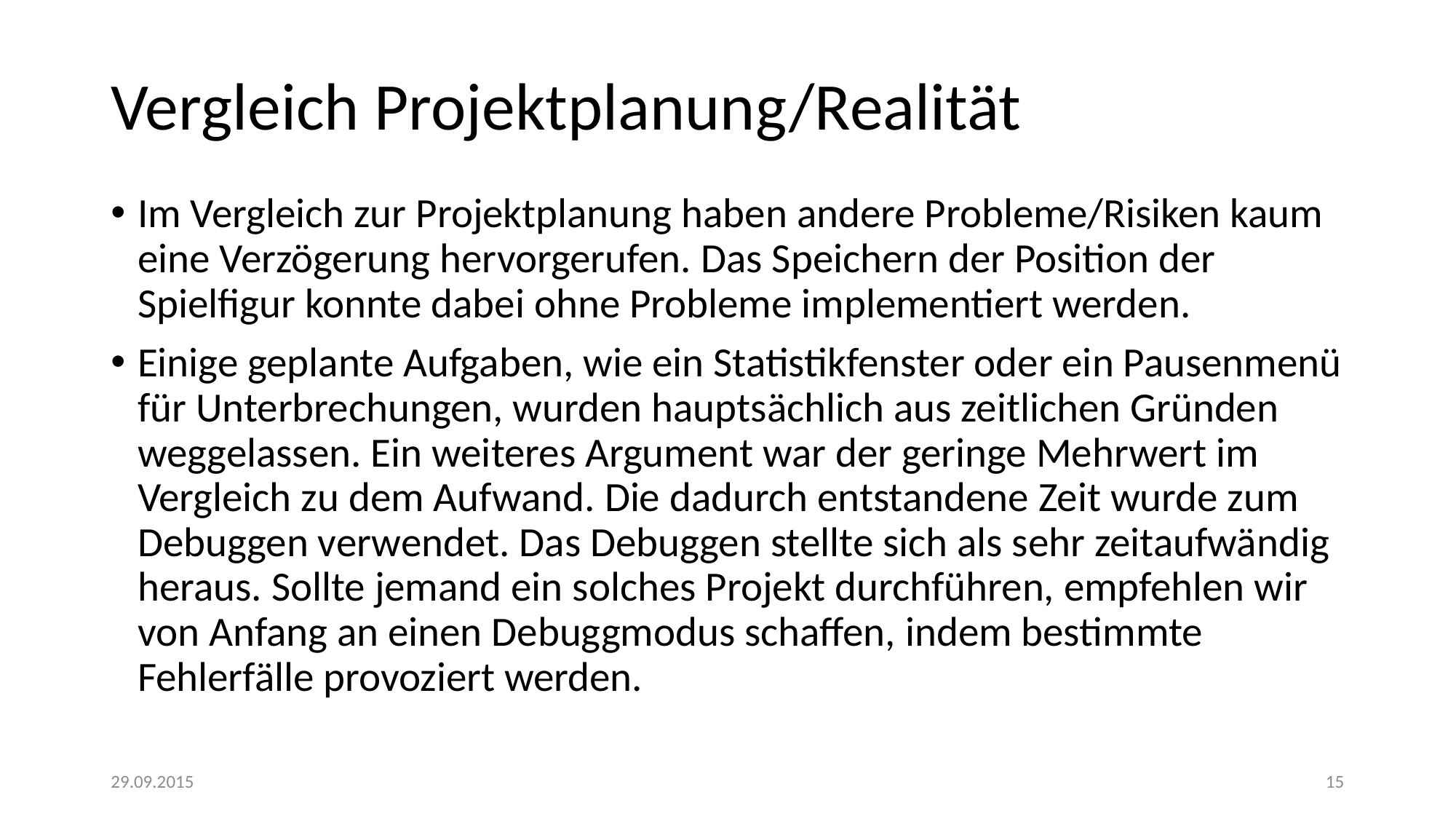

# Vergleich Projektplanung/Realität
Im Vergleich zur Projektplanung haben andere Probleme/Risiken kaum eine Verzögerung hervorgerufen. Das Speichern der Position der Spielfigur konnte dabei ohne Probleme implementiert werden.
Einige geplante Aufgaben, wie ein Statistikfenster oder ein Pausenmenü für Unterbrechungen, wurden hauptsächlich aus zeitlichen Gründen weggelassen. Ein weiteres Argument war der geringe Mehrwert im Vergleich zu dem Aufwand. Die dadurch entstandene Zeit wurde zum Debuggen verwendet. Das Debuggen stellte sich als sehr zeitaufwändig heraus. Sollte jemand ein solches Projekt durchführen, empfehlen wir von Anfang an einen Debuggmodus schaffen, indem bestimmte Fehlerfälle provoziert werden.
29.09.2015

15